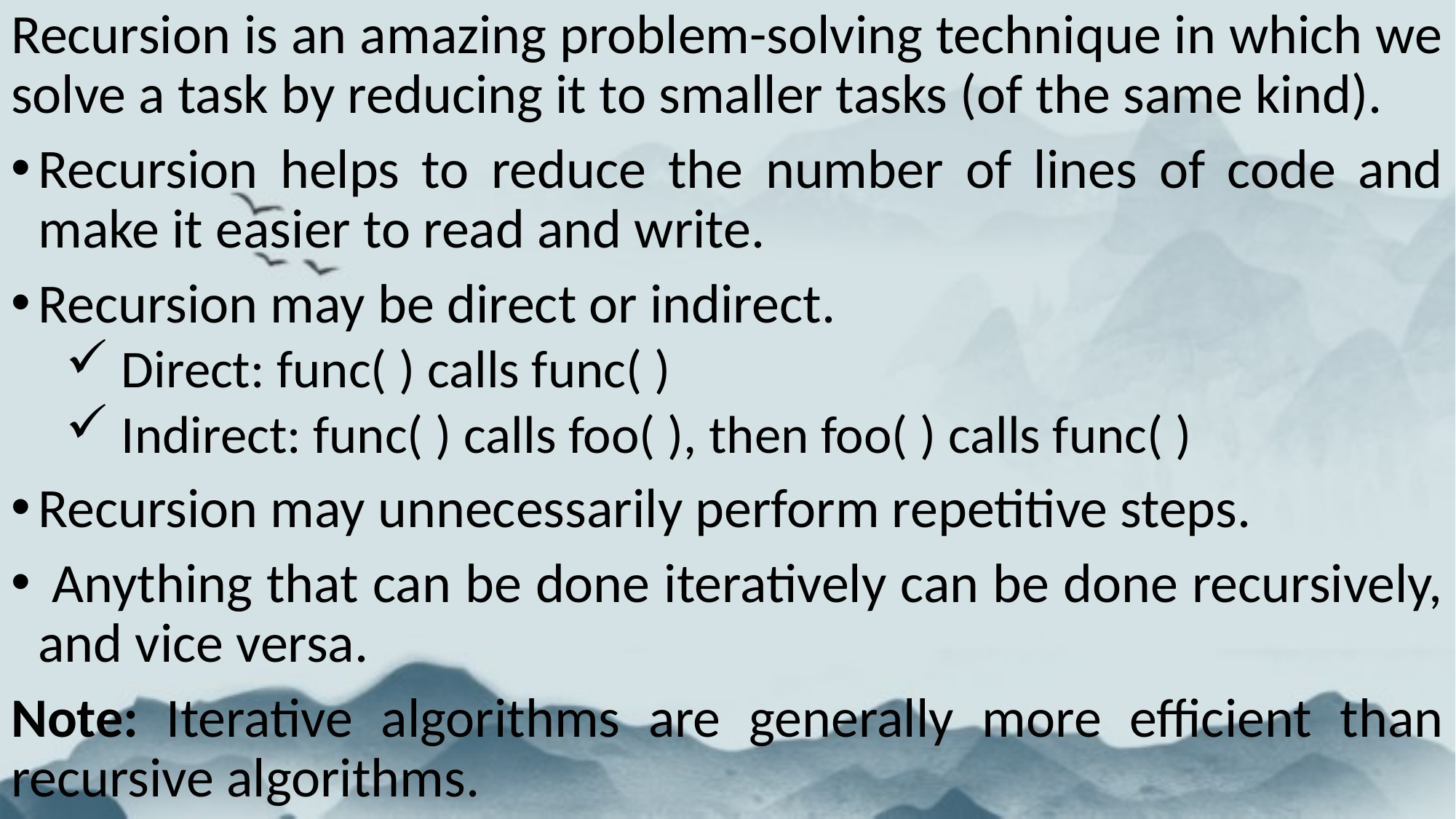

Recursion is an amazing problem-solving technique in which we solve a task by reducing it to smaller tasks (of the same kind).
Recursion helps to reduce the number of lines of code and make it easier to read and write.
Recursion may be direct or indirect.
 Direct: func( ) calls func( )
 Indirect: func( ) calls foo( ), then foo( ) calls func( )
Recursion may unnecessarily perform repetitive steps.
 Anything that can be done iteratively can be done recursively, and vice versa.
Note: Iterative algorithms are generally more efficient than recursive algorithms.